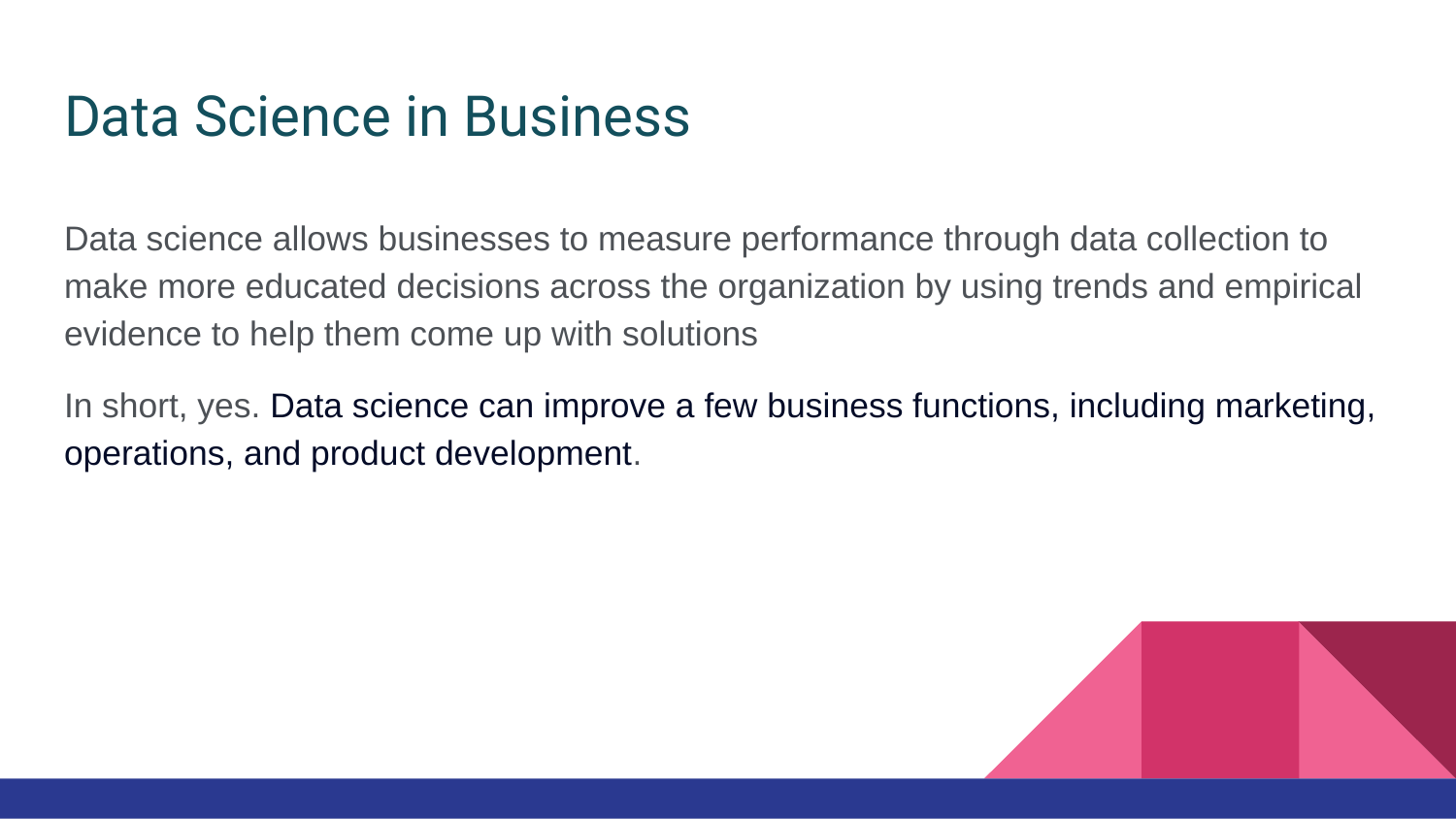

# Data Science in Business
Data science allows businesses to measure performance through data collection to make more educated decisions across the organization by using trends and empirical evidence to help them come up with solutions
In short, yes. Data science can improve a few business functions, including marketing, operations, and product development.